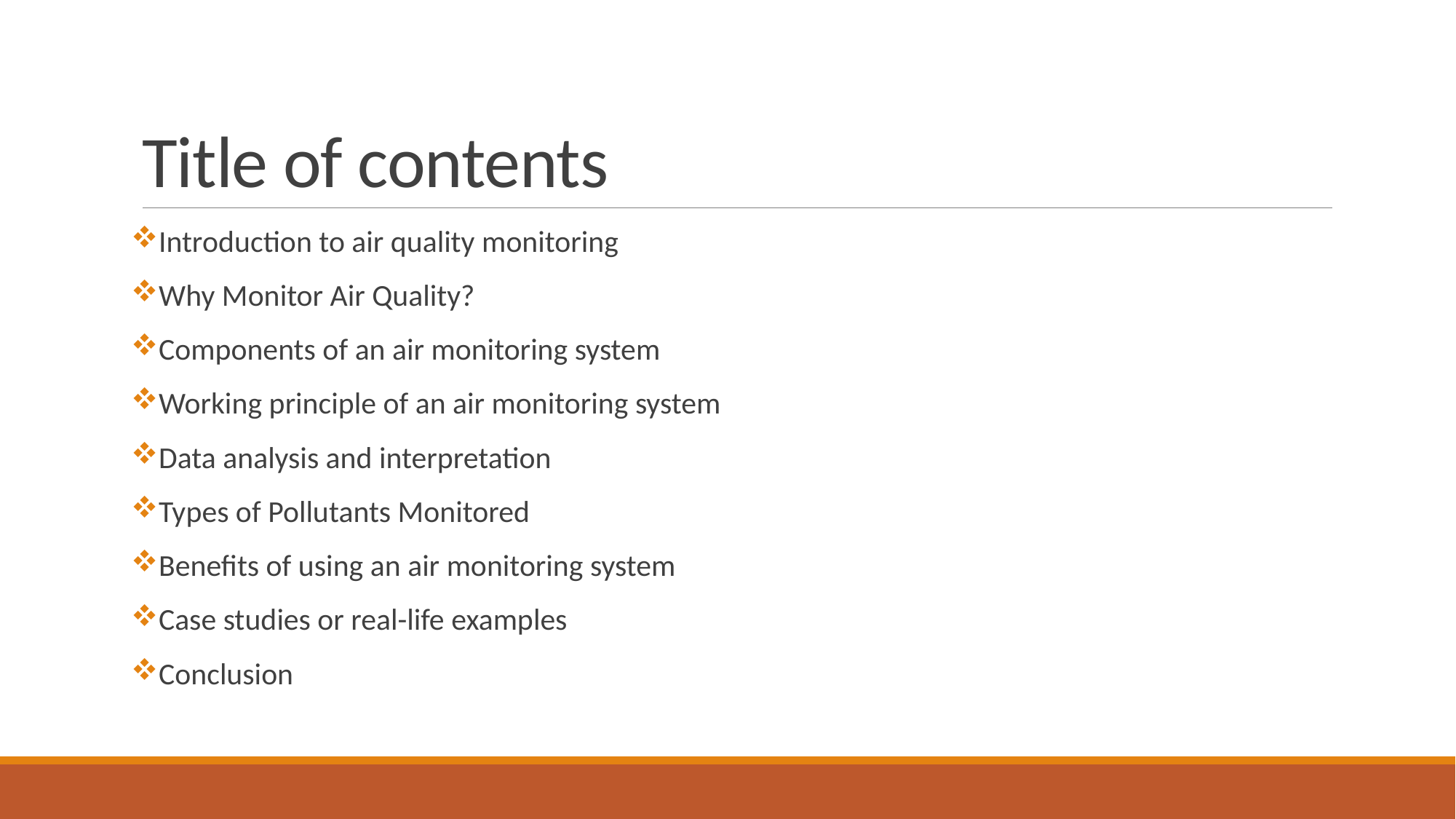

# Title of contents
Introduction to air quality monitoring
Why Monitor Air Quality?
Components of an air monitoring system
Working principle of an air monitoring system
Data analysis and interpretation
Types of Pollutants Monitored
Benefits of using an air monitoring system
Case studies or real-life examples
Conclusion